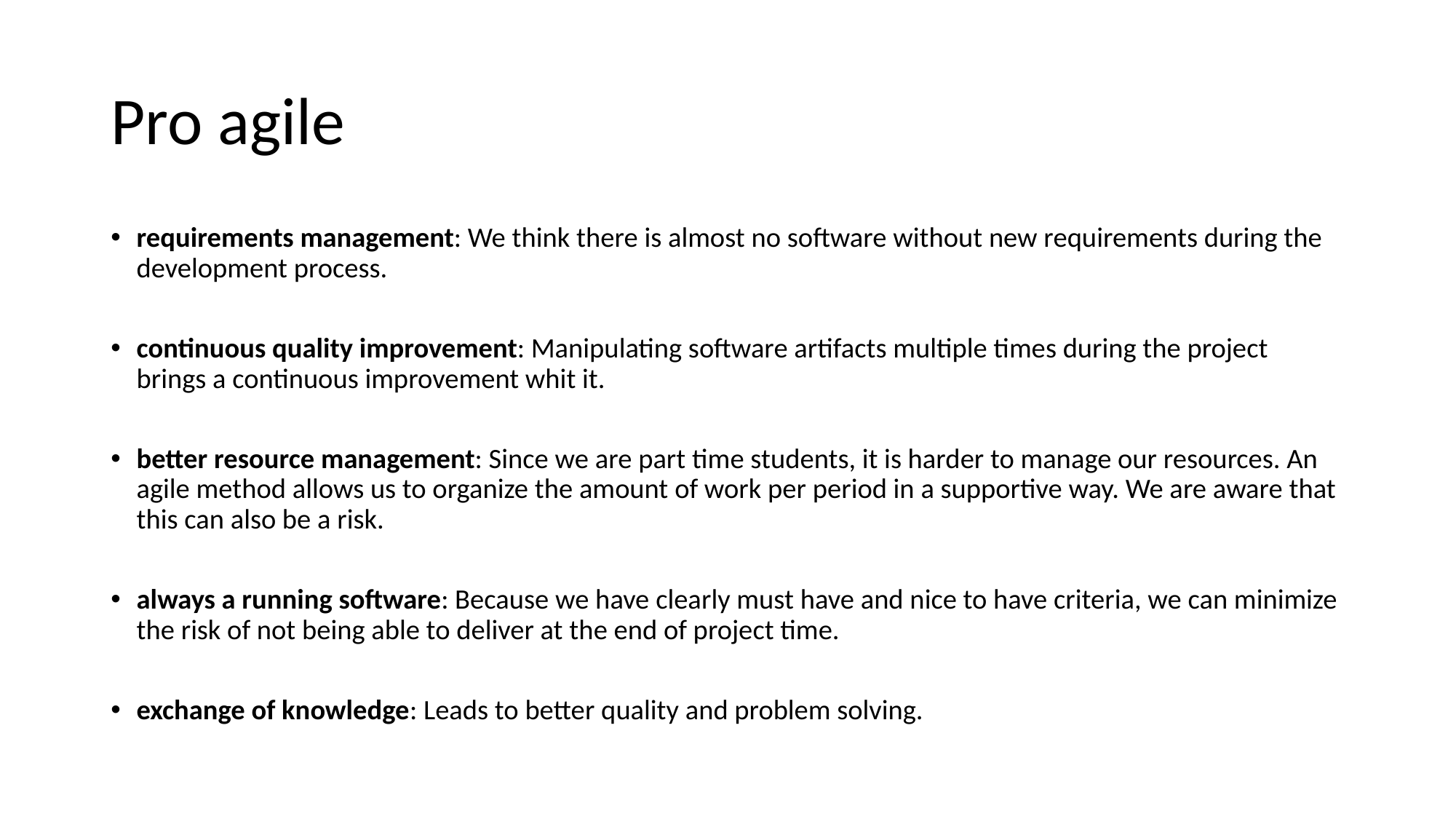

# Pro agile
requirements management: We think there is almost no software without new requirements during the development process.

continuous quality improvement: Manipulating software artifacts multiple times during the project brings a continuous improvement whit it.

better resource management: Since we are part time students, it is harder to manage our resources. An agile method allows us to organize the amount of work per period in a supportive way. We are aware that this can also be a risk.

always a running software: Because we have clearly must have and nice to have criteria, we can minimize the risk of not being able to deliver at the end of project time.

exchange of knowledge: Leads to better quality and problem solving.